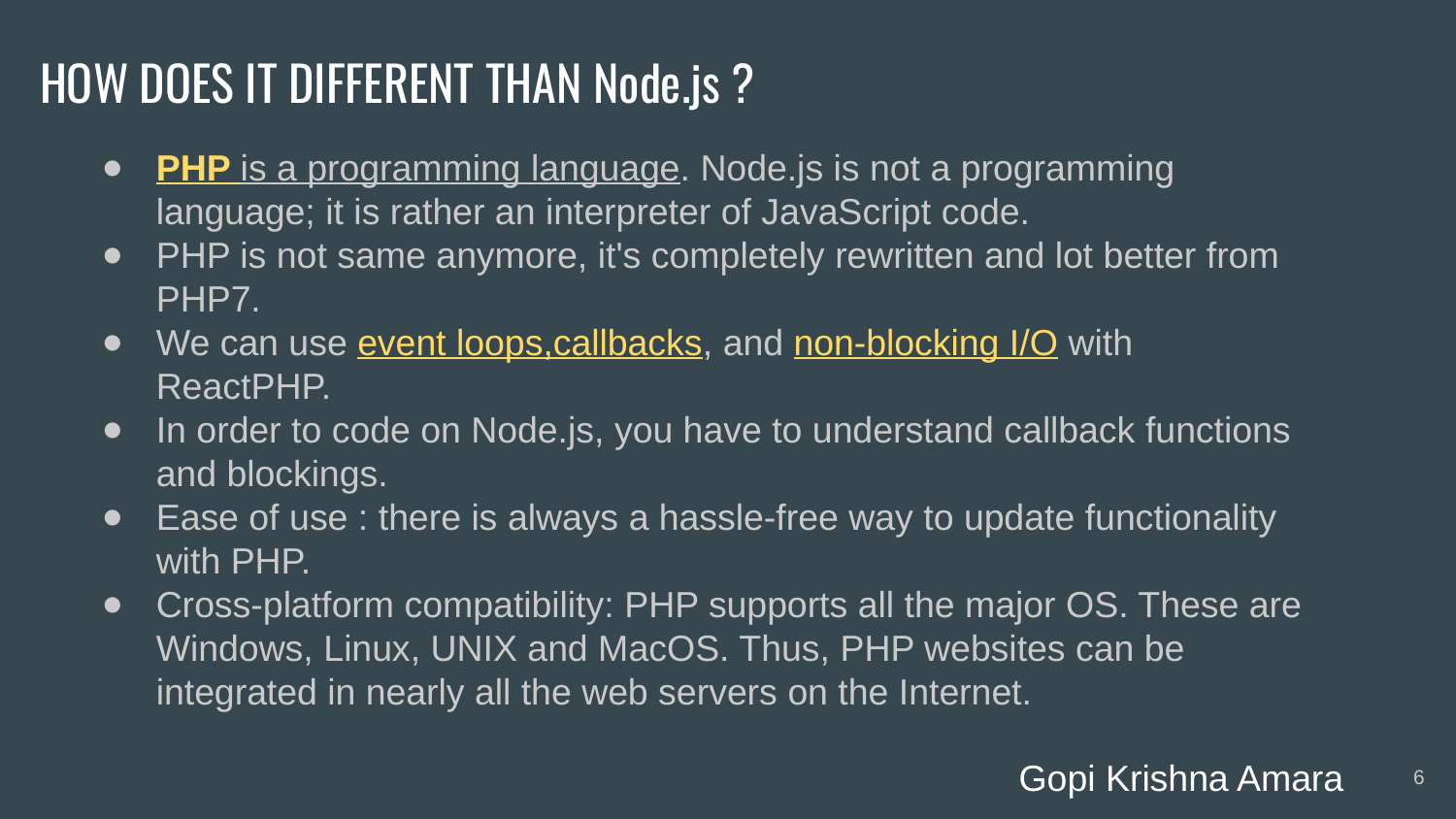

HOW DOES IT DIFFERENT THAN Node.js ?
PHP is a programming language. Node.js is not a programming language; it is rather an interpreter of JavaScript code.
PHP is not same anymore, it's completely rewritten and lot better from PHP7.
We can use event loops,callbacks, and non-blocking I/O with ReactPHP.
In order to code on Node.js, you have to understand callback functions and blockings.
Ease of use : there is always a hassle-free way to update functionality with PHP.
Cross-platform compatibility: PHP supports all the major OS. These are Windows, Linux, UNIX and MacOS. Thus, PHP websites can be integrated in nearly all the web servers on the Internet.

Gopi Krishna Amara
6